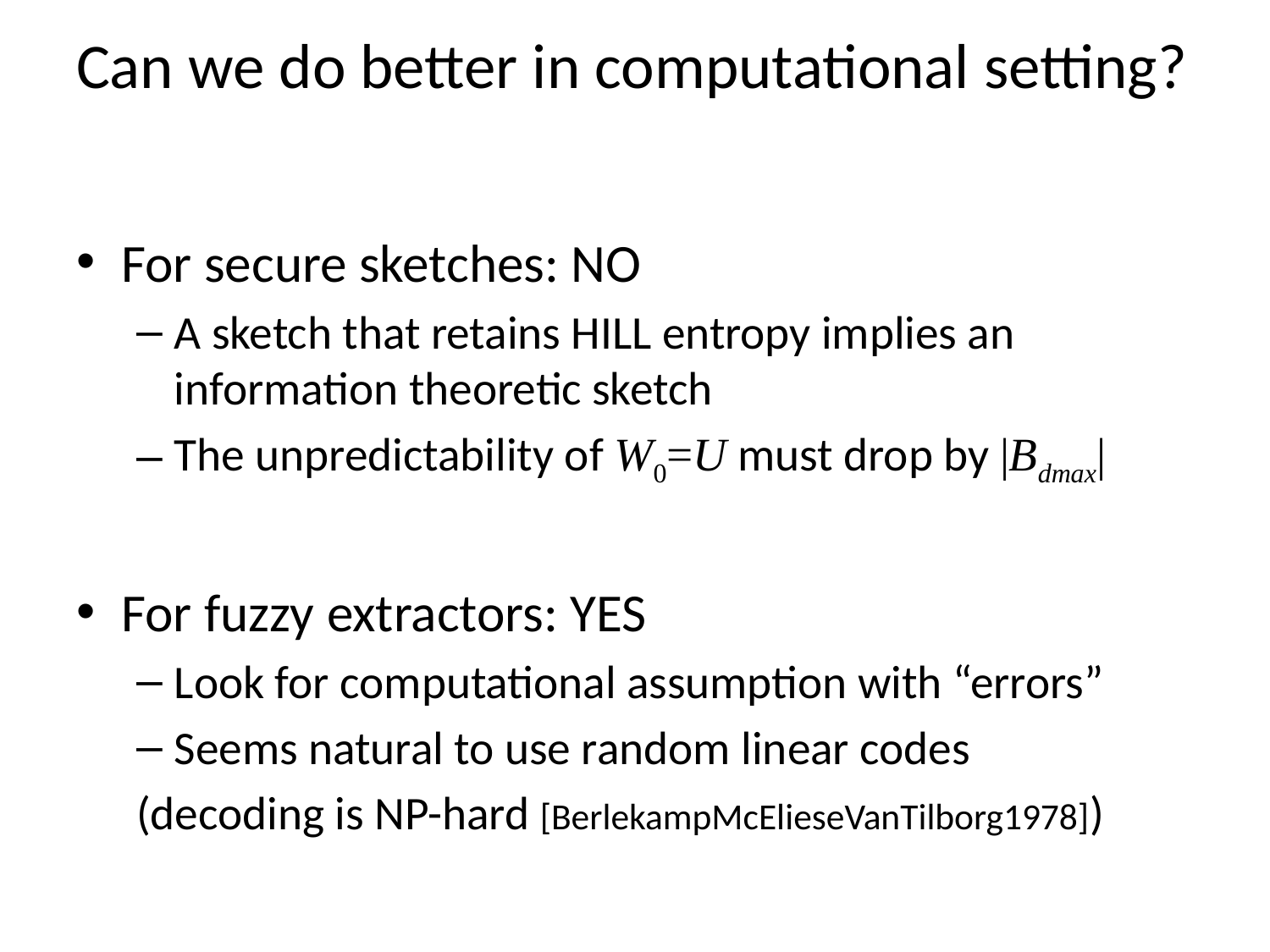

# Can we do better in computational setting?
For secure sketches: NO
A sketch that retains HILL entropy implies an information theoretic sketch
The unpredictability of W0=U must drop by |Bdmax|

For fuzzy extractors: YES
Look for computational assumption with “errors”
Seems natural to use random linear codes
(decoding is NP-hard [BerlekampMcElieseVanTilborg1978])